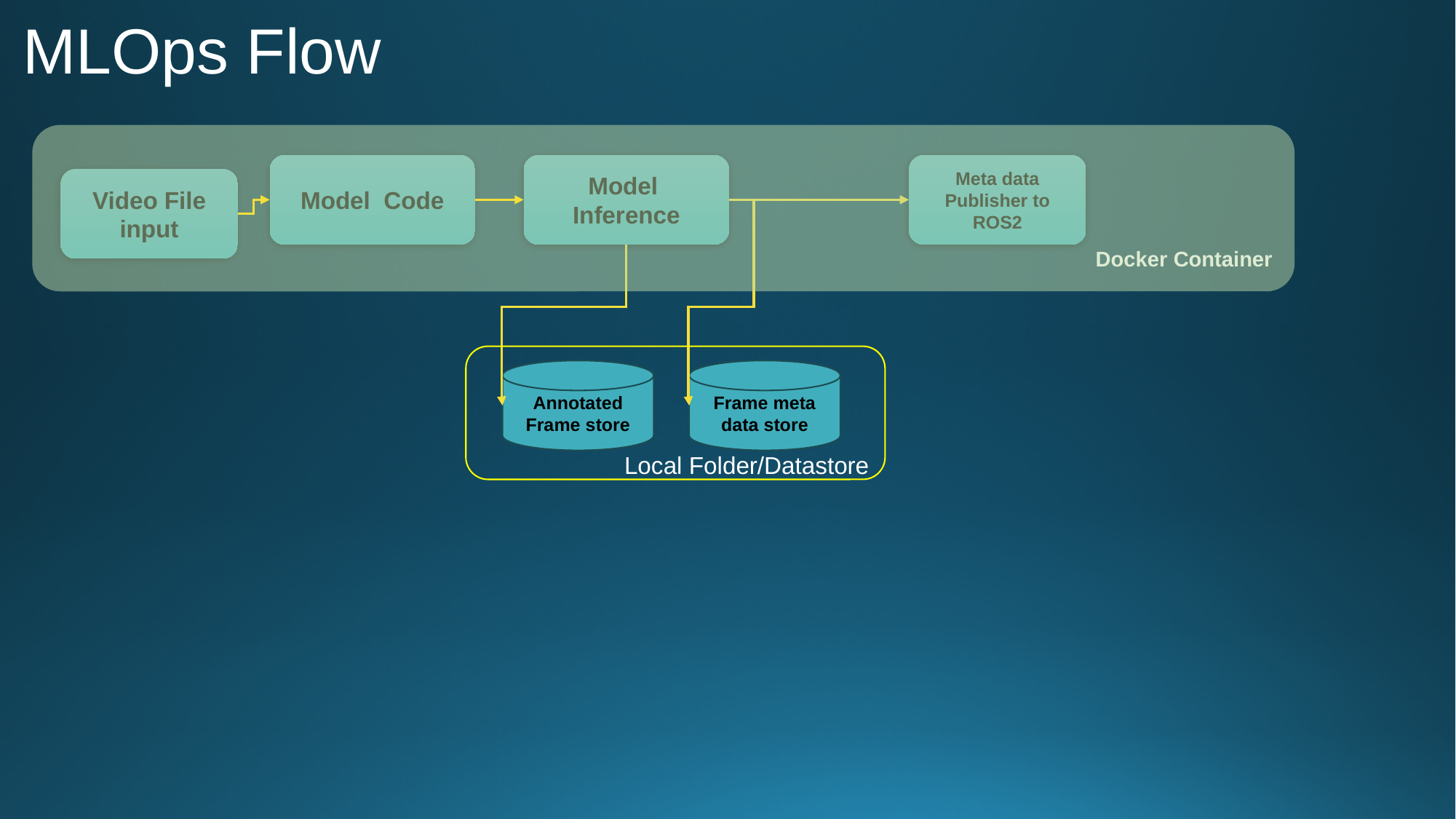

# MLOps Flow

Model  Code
Meta data Publisher to ROS2
Model  Inference
Video File input
Docker Container

Annotated Frame store
Frame meta data store
Local Folder/Datastore